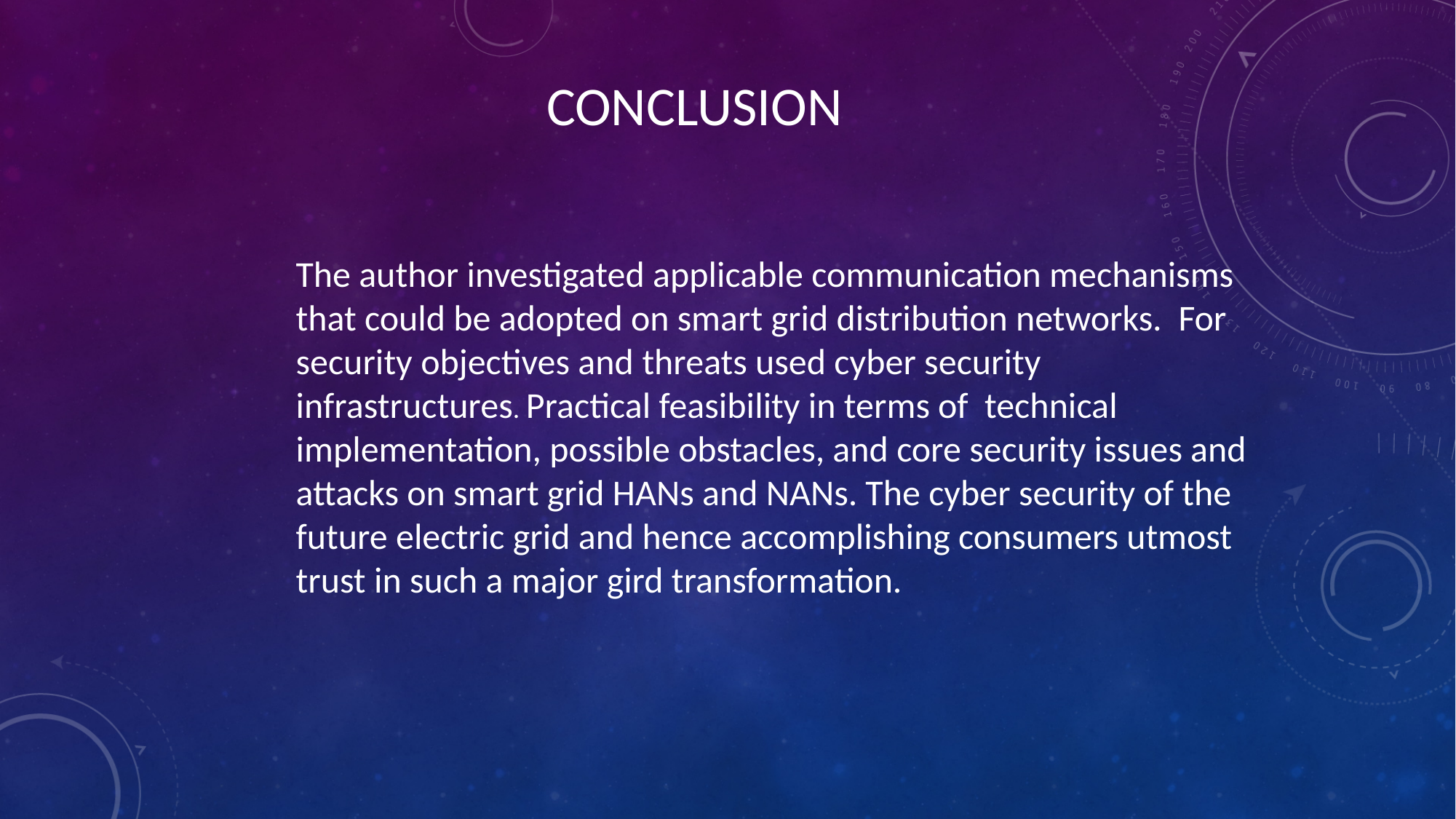

# CONCLUSION
The author investigated applicable communication mechanisms that could be adopted on smart grid distribution networks.  For security objectives and threats used cyber security infrastructures. Practical feasibility in terms of  technical implementation, possible obstacles, and core security issues and attacks on smart grid HANs and NANs. The cyber security of the future electric grid and hence accomplishing consumers utmost trust in such a major gird transformation.